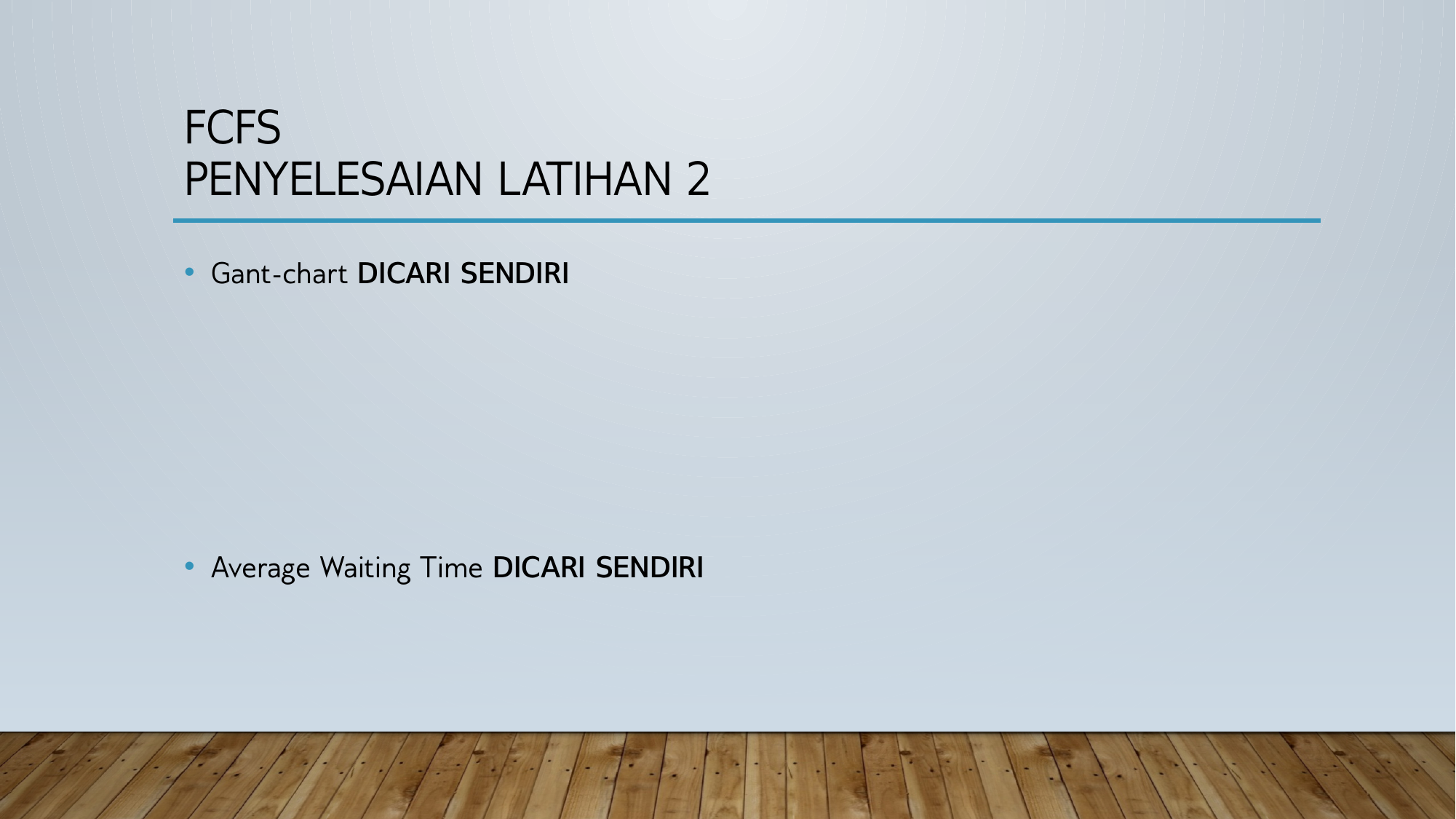

# FCFS PENYELESAIAN LATIHAN 2
Gant-chart DICARI SENDIRI

Average Waiting Time DICARI SENDIRI